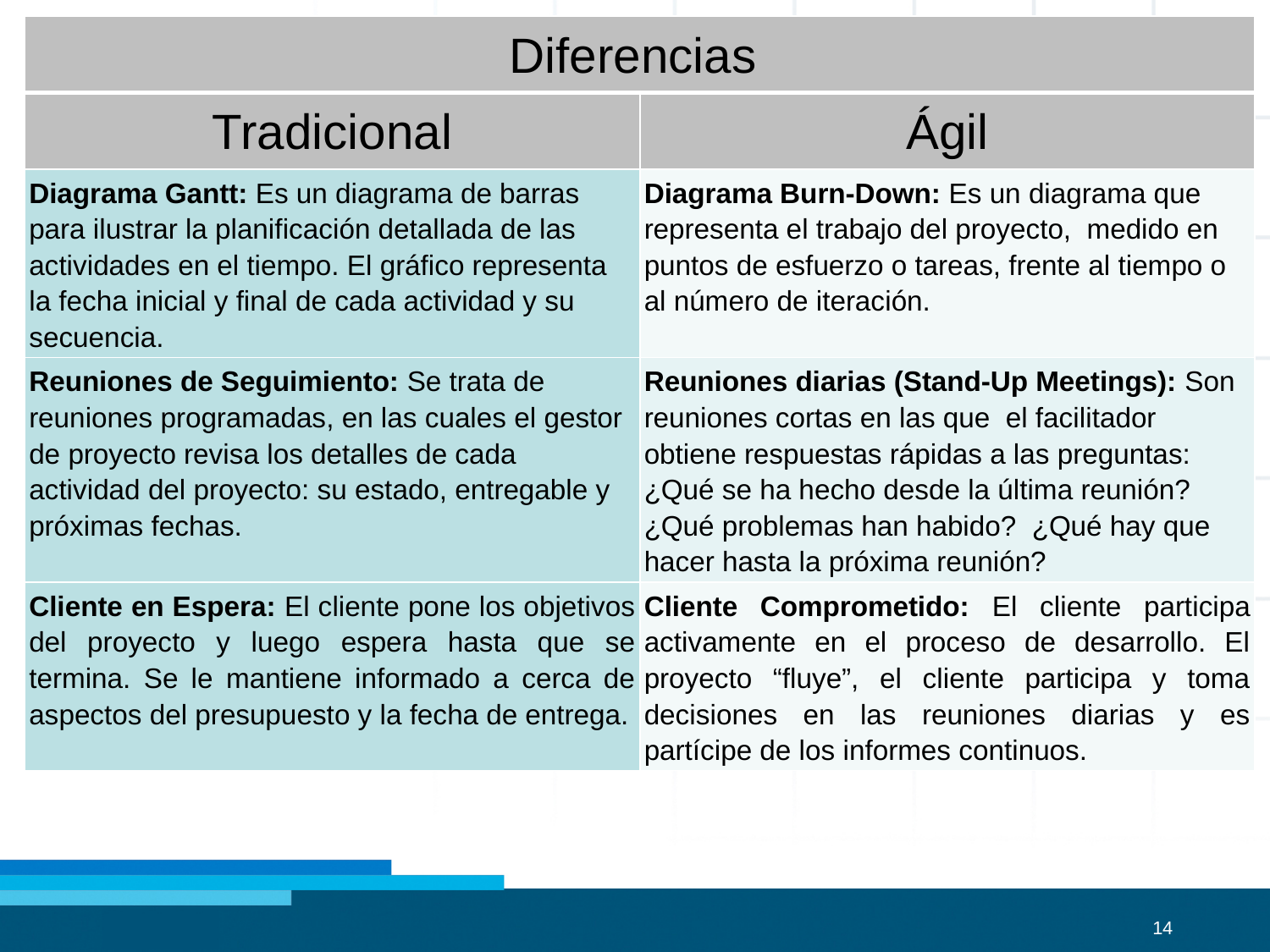

| Diferencias |  |
| --- | --- |
| Tradicional | Ágil |
| Diagrama Gantt: Es un diagrama de barras para ilustrar la planificación detallada de las actividades en el tiempo. El gráfico representa la fecha inicial y final de cada actividad y su secuencia. | Diagrama Burn-Down: Es un diagrama que representa el trabajo del proyecto,  medido en puntos de esfuerzo o tareas, frente al tiempo o al número de iteración. |
| Reuniones de Seguimiento: Se trata de reuniones programadas, en las cuales el gestor de proyecto revisa los detalles de cada actividad del proyecto: su estado, entregable y próximas fechas. | Reuniones diarias (Stand-Up Meetings): Son reuniones cortas en las que  el facilitador obtiene respuestas rápidas a las preguntas: ¿Qué se ha hecho desde la última reunión?  ¿Qué problemas han habido?  ¿Qué hay que hacer hasta la próxima reunión? |
| Cliente en Espera: El cliente pone los objetivos del proyecto y luego espera hasta que se termina. Se le mantiene informado a cerca de aspectos del presupuesto y la fecha de entrega. | Cliente Comprometido: El cliente participa activamente en el proceso de desarrollo. El proyecto “fluye”, el cliente participa y toma decisiones en las reuniones diarias y es partícipe de los informes continuos. |